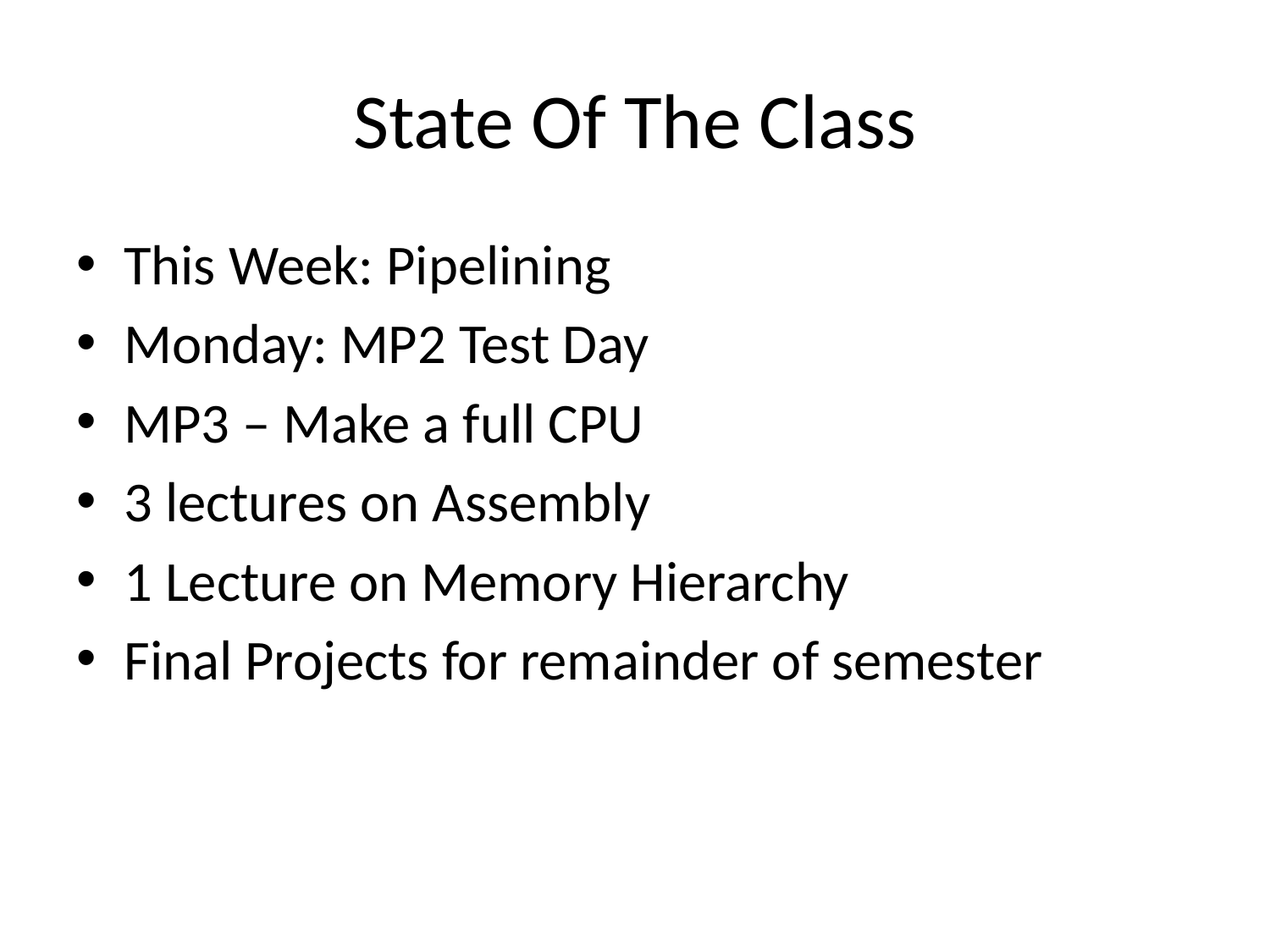

# State Of The Class
This Week: Pipelining
Monday: MP2 Test Day
MP3 – Make a full CPU
3 lectures on Assembly
1 Lecture on Memory Hierarchy
Final Projects for remainder of semester